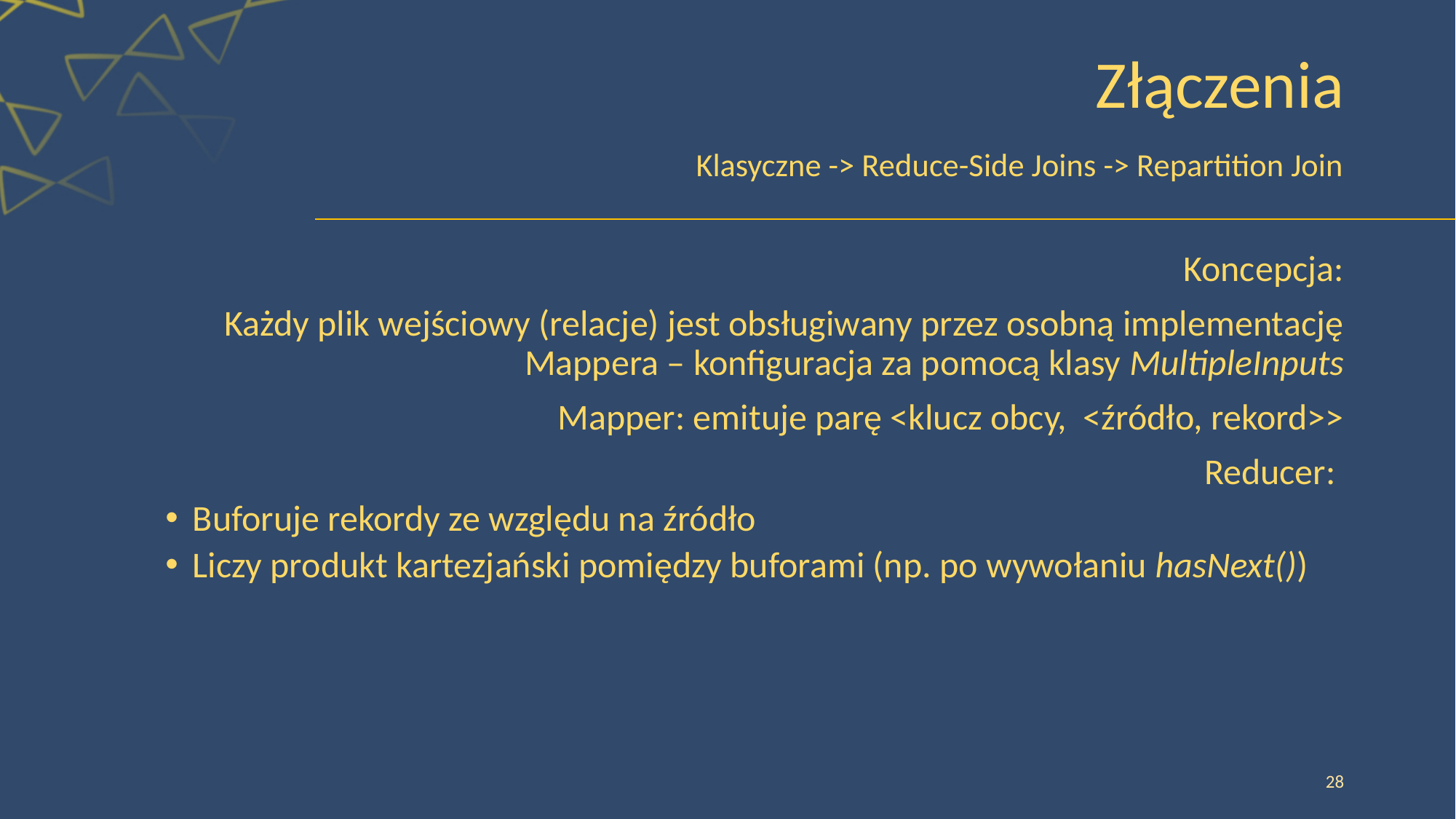

# Złączenia
Klasyczne -> Reduce-Side Joins -> Repartition Join
Koncepcja:
Każdy plik wejściowy (relacje) jest obsługiwany przez osobną implementację Mappera – konfiguracja za pomocą klasy MultipleInputs
Mapper: emituje parę <klucz obcy,  <źródło, rekord>>
Reducer:
Buforuje rekordy ze względu na źródło
Liczy produkt kartezjański pomiędzy buforami (np. po wywołaniu hasNext())
28